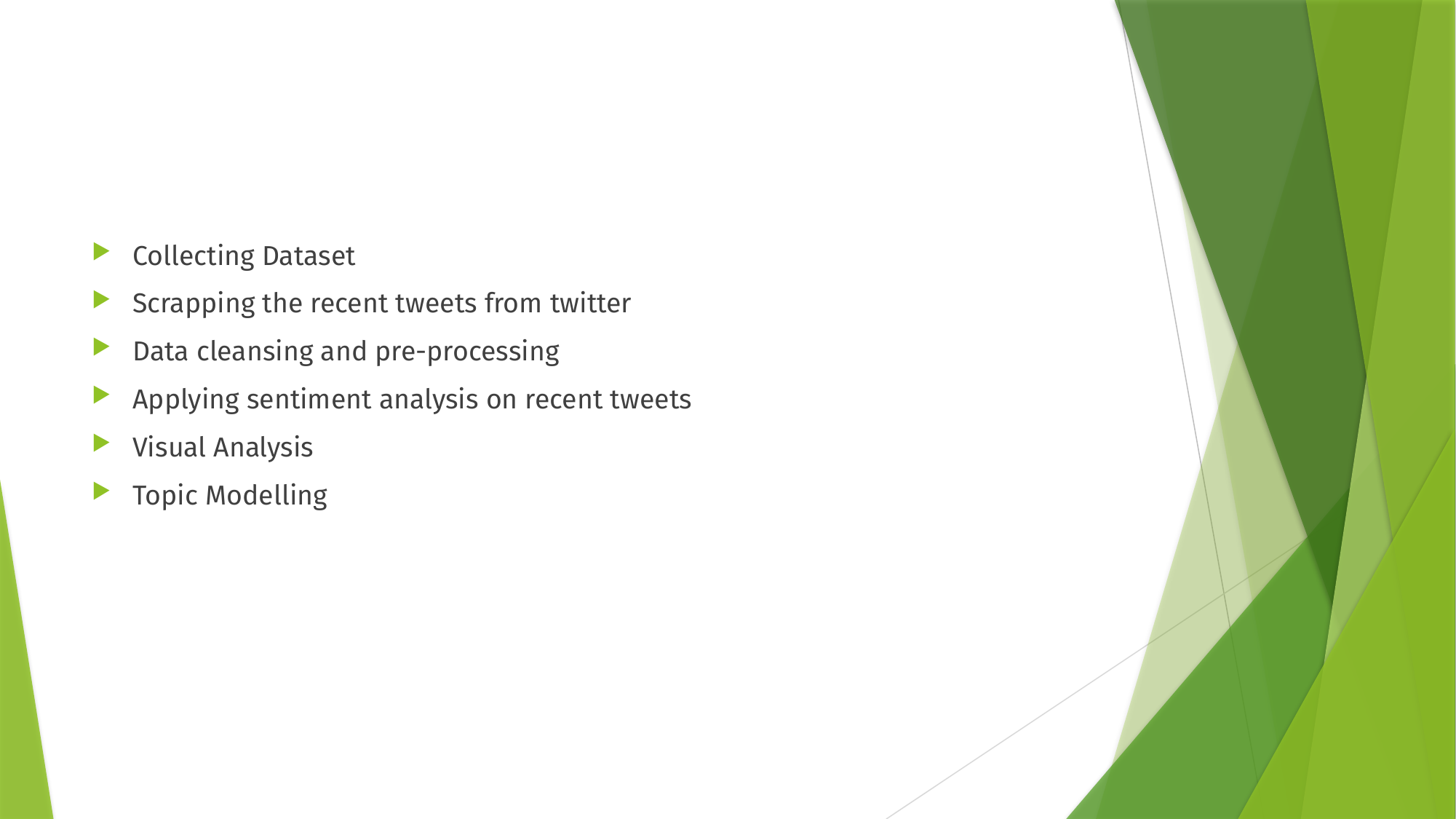

Collecting Dataset
Scrapping the recent tweets from twitter
Data cleansing and pre-processing
Applying sentiment analysis on recent tweets
Visual Analysis
Topic Modelling